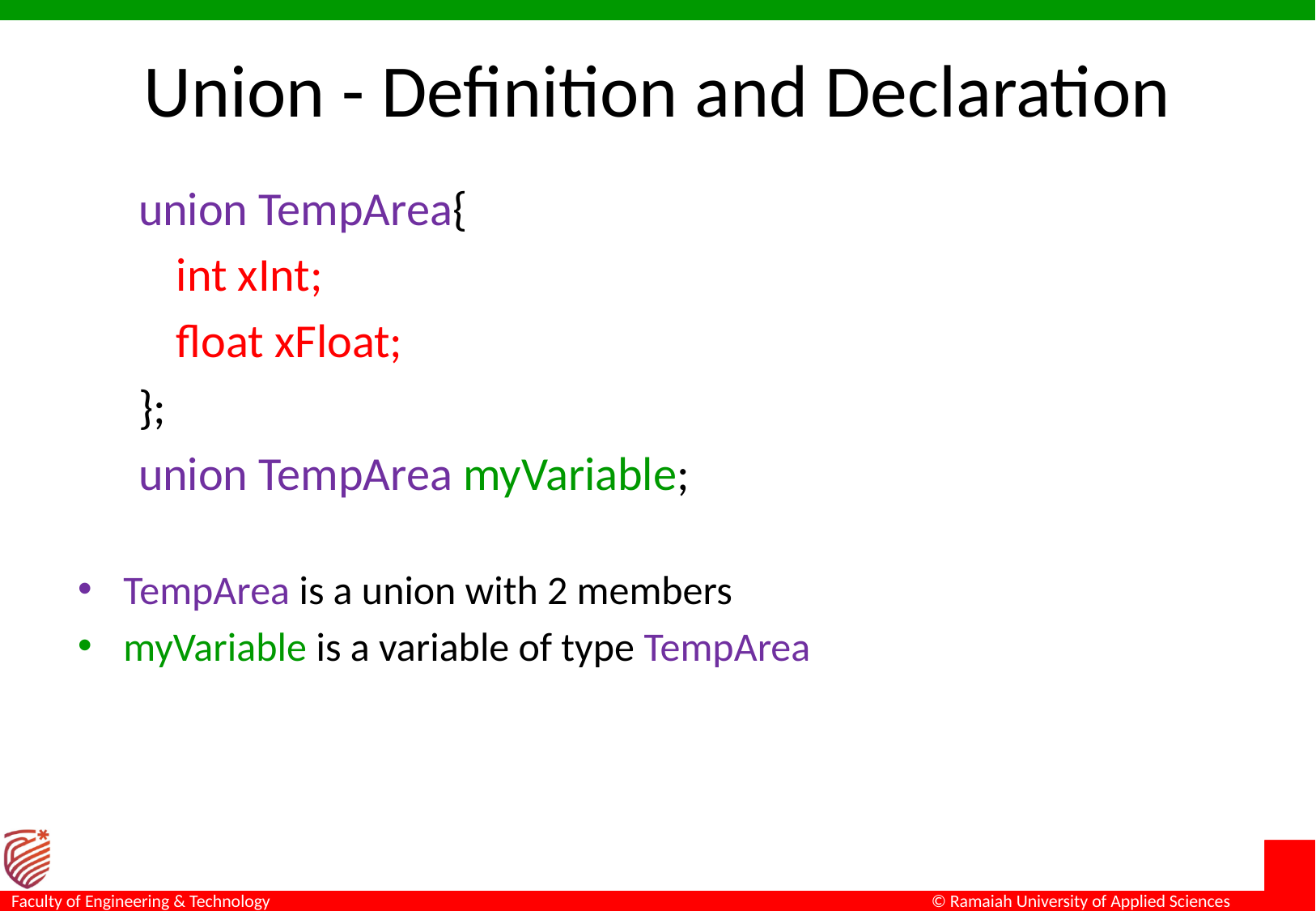

# Union - Definition and Declaration
union TempArea{
	int xInt;
	float xFloat;
};
union TempArea myVariable;

TempArea is a union with 2 members
myVariable is a variable of type TempArea